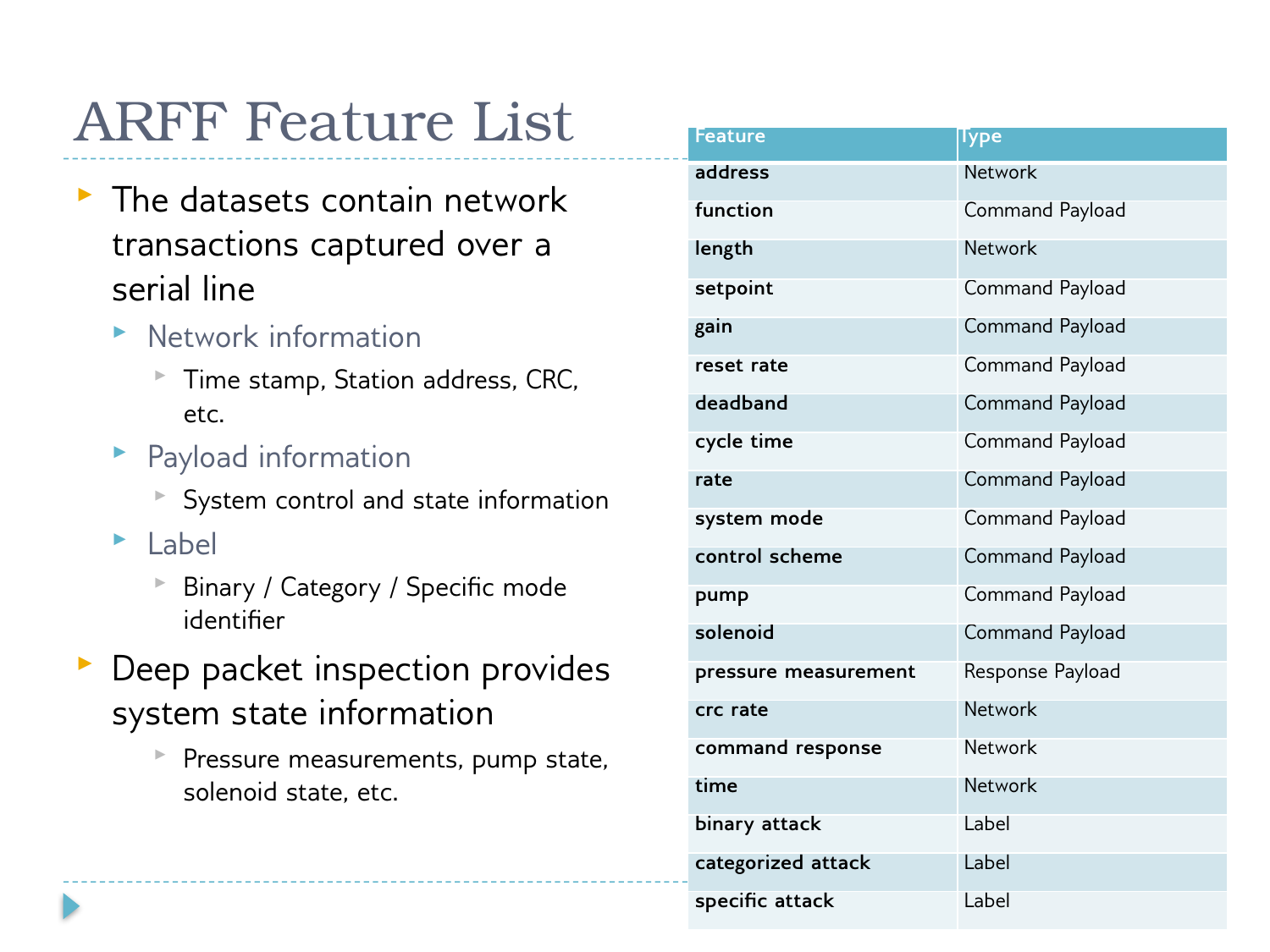

# ARFF Feature List
| Feature | Type |
| --- | --- |
| address | Network |
| function | Command Payload |
| length | Network |
| setpoint | Command Payload |
| gain | Command Payload |
| reset rate | Command Payload |
| deadband | Command Payload |
| cycle time | Command Payload |
| rate | Command Payload |
| system mode | Command Payload |
| control scheme | Command Payload |
| pump | Command Payload |
| solenoid | Command Payload |
| pressure measurement | Response Payload |
| crc rate | Network |
| command response | Network |
| time | Network |
| binary attack | Label |
| categorized attack | Label |
| specific attack | Label |
The datasets contain network transactions captured over a serial line
Network information
Time stamp, Station address, CRC, etc.
Payload information
System control and state information
Label
Binary / Category / Specific mode identifier
Deep packet inspection provides system state information
Pressure measurements, pump state, solenoid state, etc.